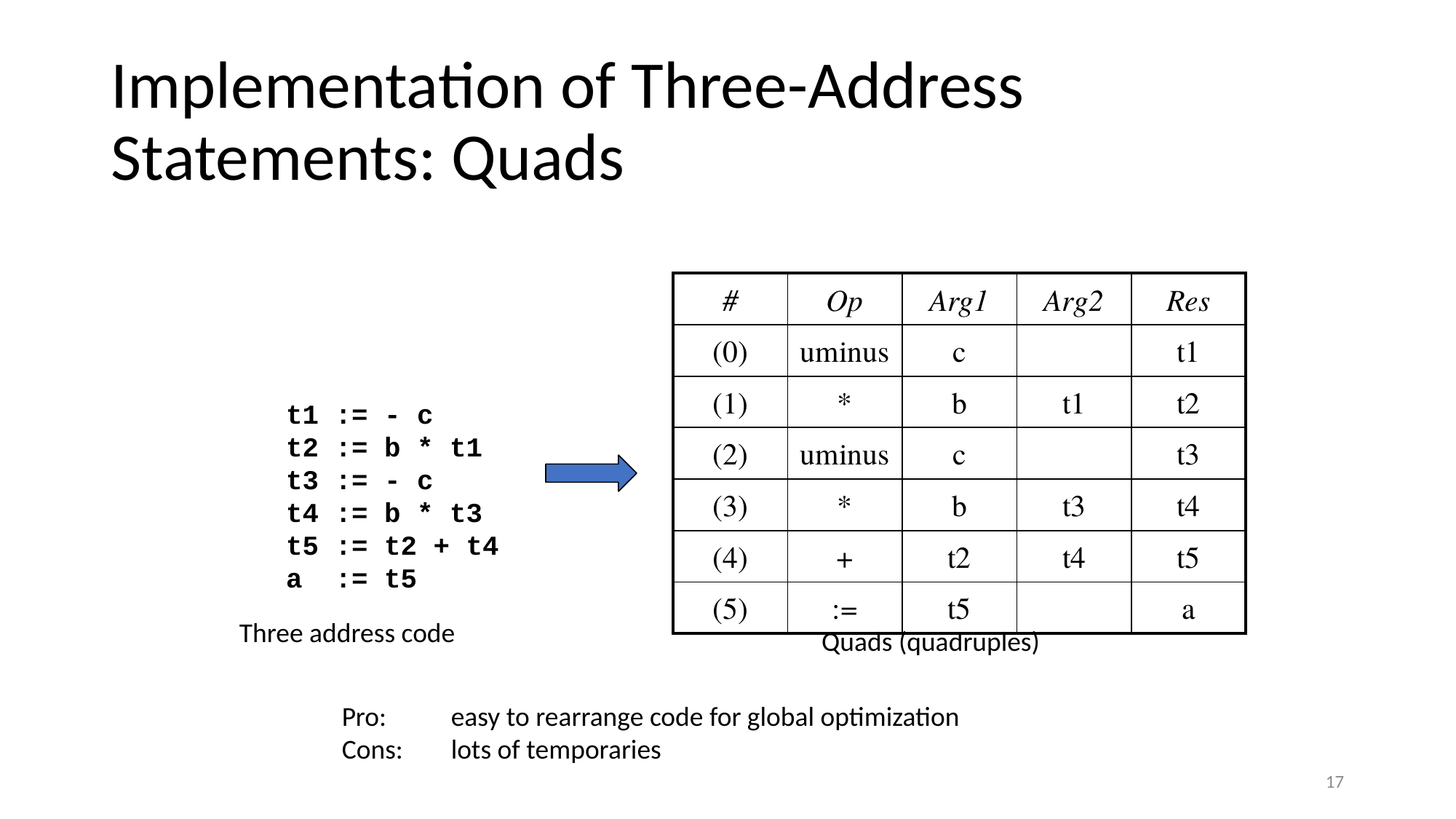

# Implementation of Three-Address Statements: Quads
| # | Op | Arg1 | Arg2 | Res |
| --- | --- | --- | --- | --- |
| (0) | uminus | c |  | t1 |
| (1) | \* | b | t1 | t2 |
| (2) | uminus | c |  | t3 |
| (3) | \* | b | t3 | t4 |
| (4) | + | t2 | t4 | t5 |
| (5) | := | t5 |  | a |
t1 := - c
t2 := b * t1
t3 := - c
t4 := b * t3
t5 := t2 + t4
a  := t5

Three address code
Quads (quadruples)
Pro:	easy to rearrange code for global optimization
Cons:	lots of temporaries
17